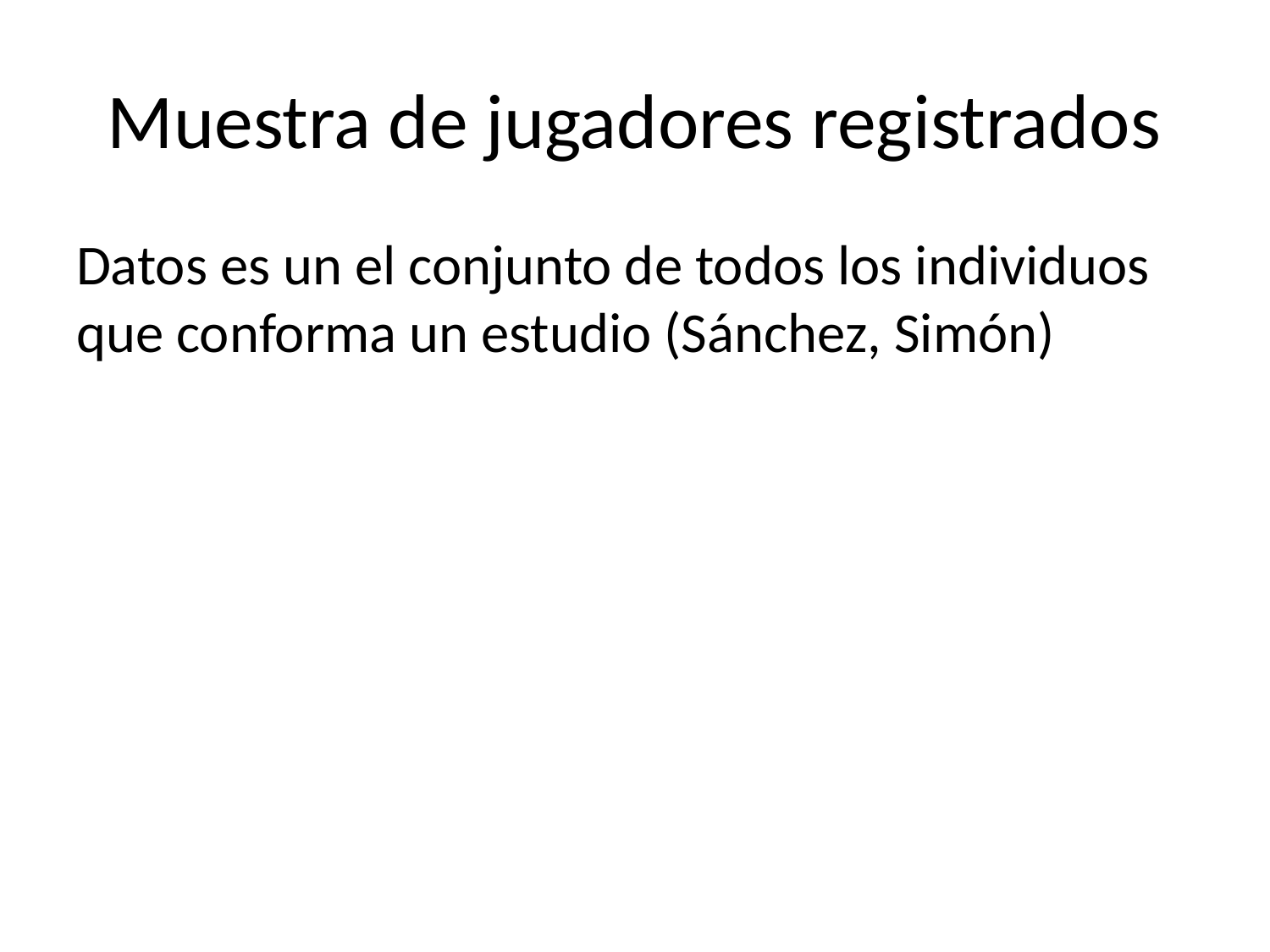

# Muestra de jugadores registrados
Datos es un el conjunto de todos los individuos que conforma un estudio (Sánchez, Simón)